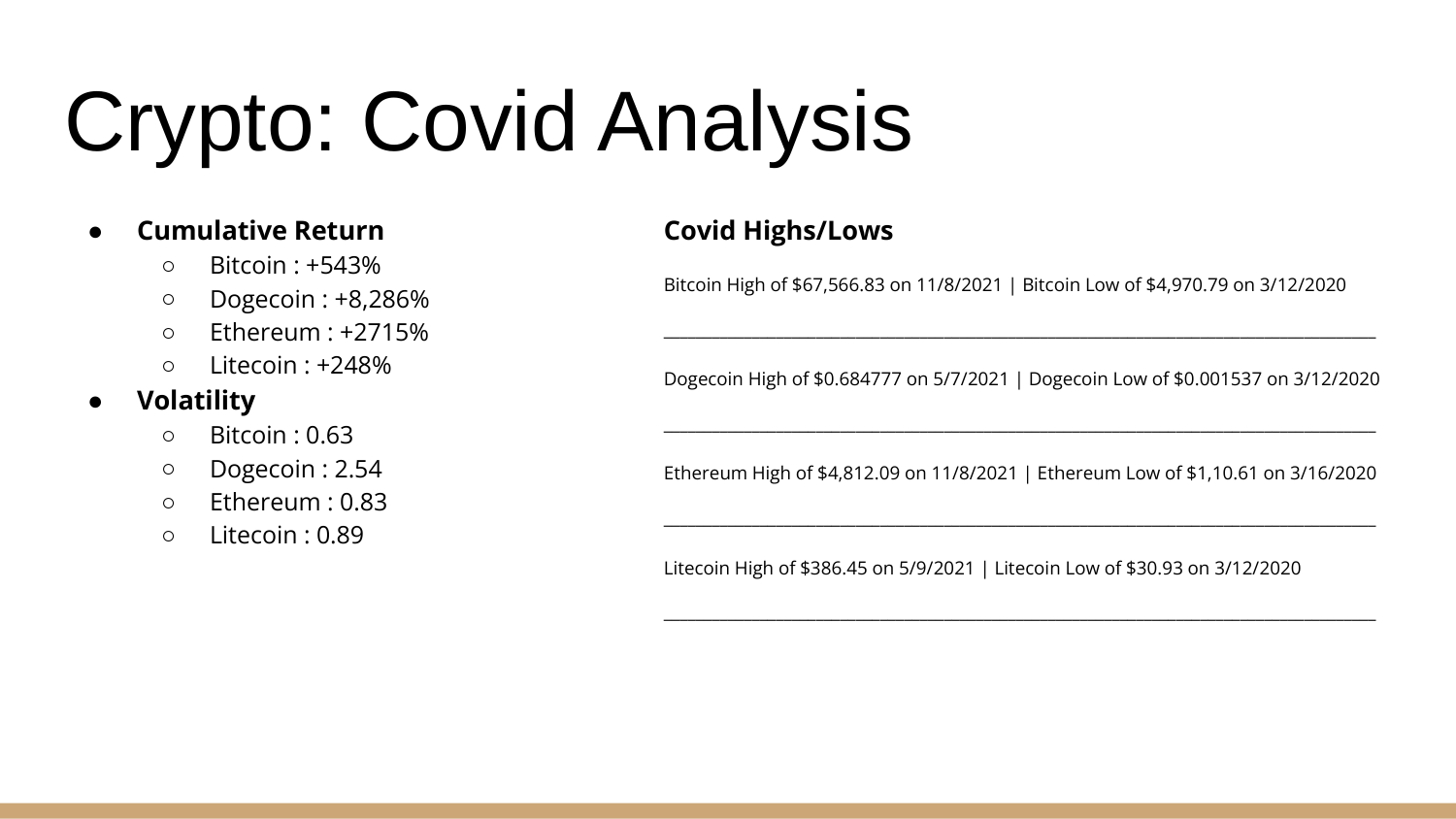

# Crypto: Covid Analysis
Cumulative Return
Bitcoin : +543%
Dogecoin : +8,286%
Ethereum : +2715%
Litecoin : +248%
Volatility
Bitcoin : 0.63
Dogecoin : 2.54
Ethereum : 0.83
Litecoin : 0.89
Covid Highs/Lows
Bitcoin High of $67,566.83 on 11/8/2021 | Bitcoin Low of $4,970.79 on 3/12/2020
_________________________________________________________________________________________
Dogecoin High of $0.684777 on 5/7/2021 | Dogecoin Low of $0.001537 on 3/12/2020
_________________________________________________________________________________________
Ethereum High of $4,812.09 on 11/8/2021 | Ethereum Low of $1,10.61 on 3/16/2020
_________________________________________________________________________________________
Litecoin High of $386.45 on 5/9/2021 | Litecoin Low of $30.93 on 3/12/2020
_________________________________________________________________________________________